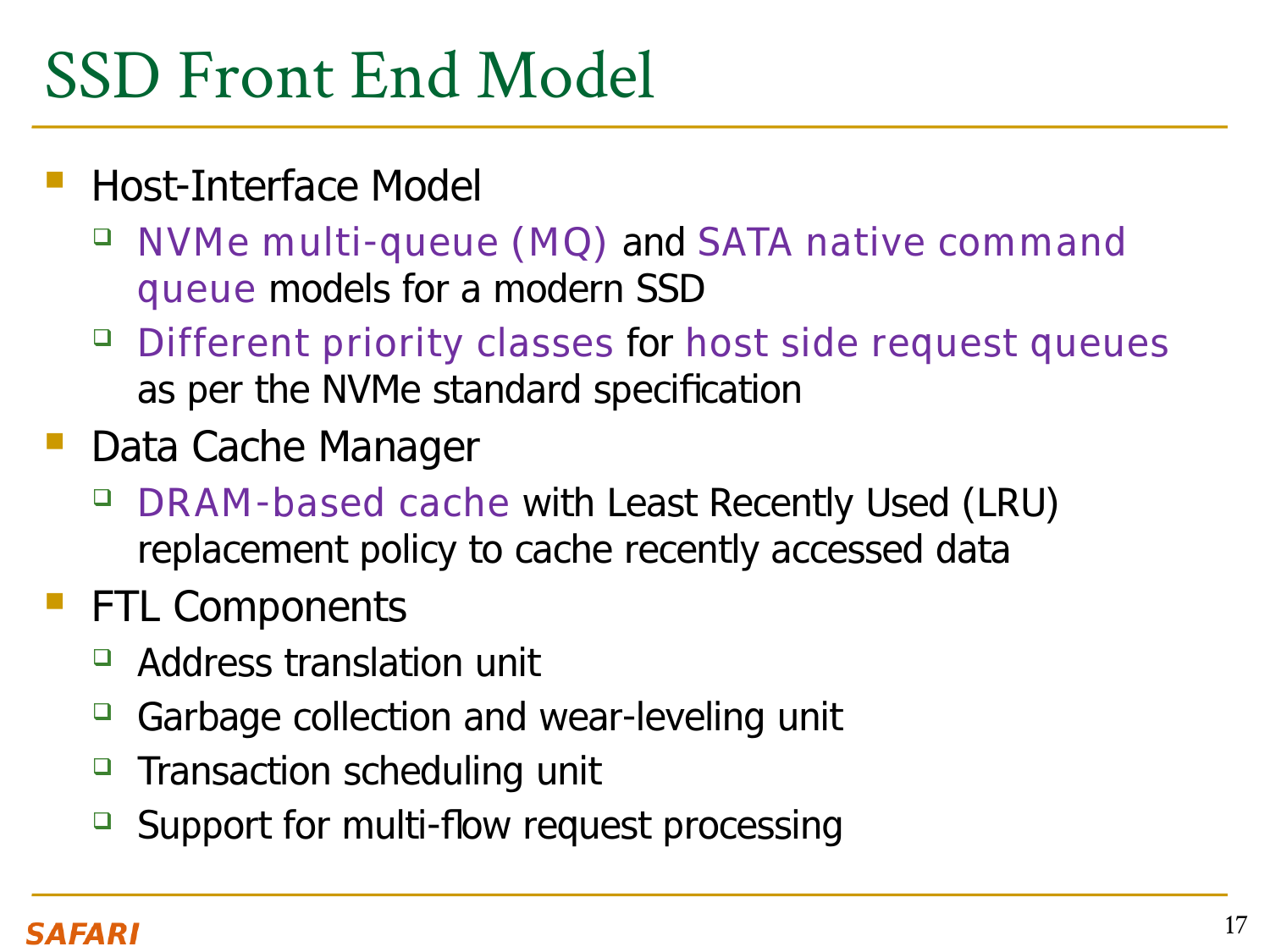

# SSD Front End Model
Host-Interface Model
NVMe multi-queue (MQ) and SATA native command queue models for a modern SSD
Different priority classes for host side request queues as per the NVMe standard specification
Data Cache Manager
DRAM-based cache with Least Recently Used (LRU) replacement policy to cache recently accessed data
FTL Components
Address translation unit
Garbage collection and wear-leveling unit
Transaction scheduling unit
Support for multi-flow request processing
17